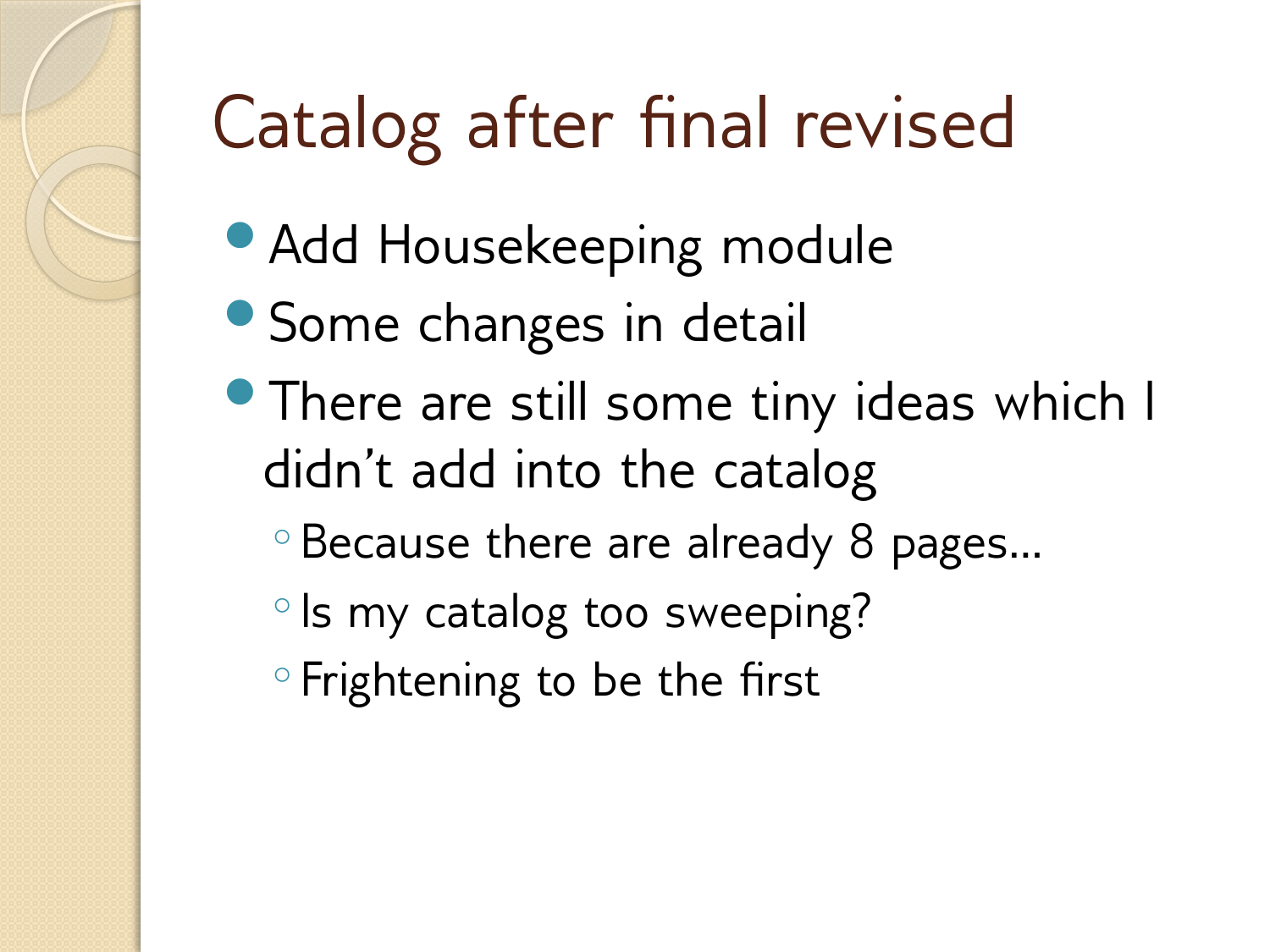

# Catalog after final revised
Add Housekeeping module
Some changes in detail
There are still some tiny ideas which I didn’t add into the catalog
Because there are already 8 pages…
Is my catalog too sweeping?
Frightening to be the first